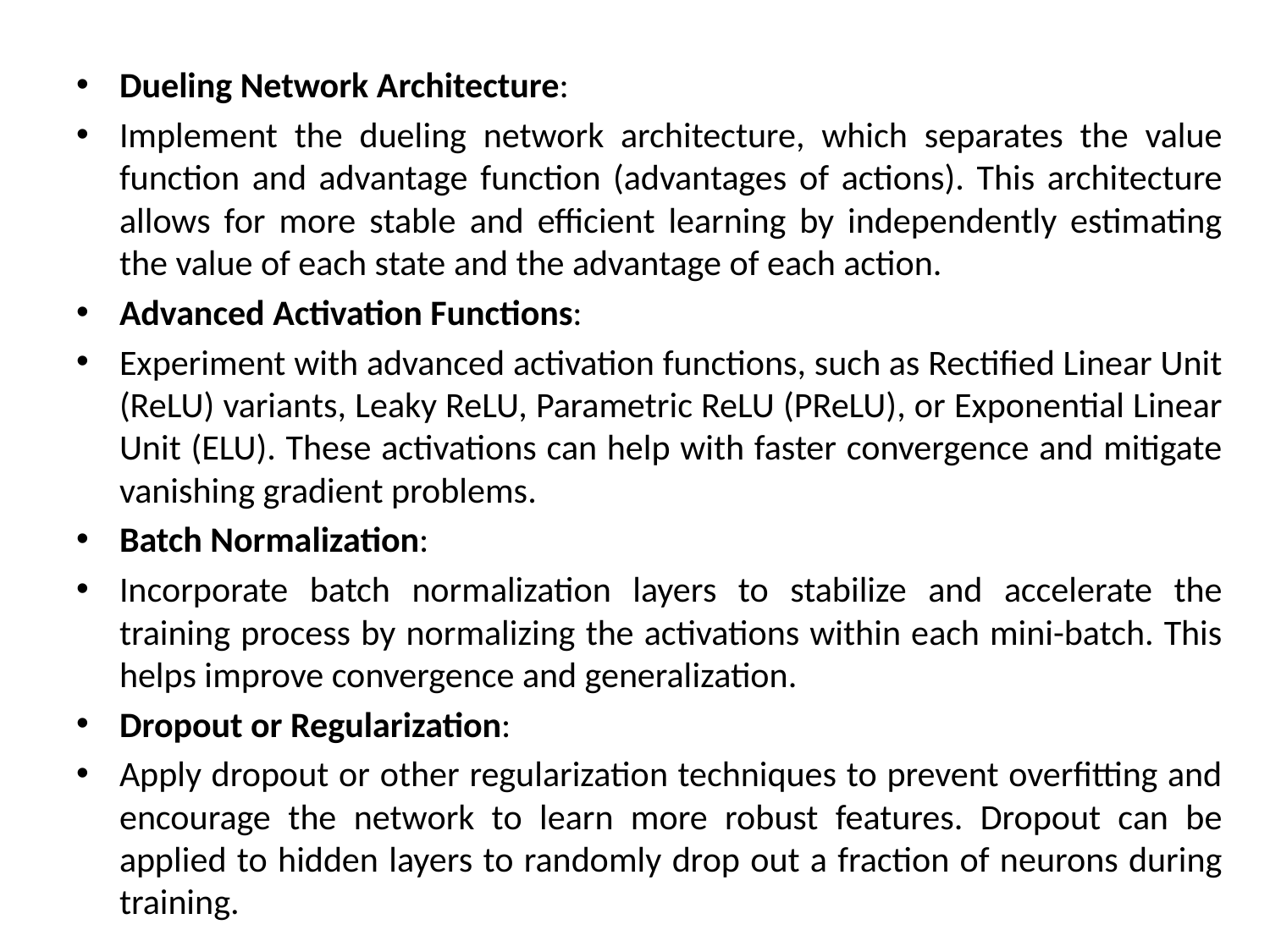

Dueling Network Architecture:
Implement the dueling network architecture, which separates the value function and advantage function (advantages of actions). This architecture allows for more stable and efficient learning by independently estimating the value of each state and the advantage of each action.
Advanced Activation Functions:
Experiment with advanced activation functions, such as Rectified Linear Unit (ReLU) variants, Leaky ReLU, Parametric ReLU (PReLU), or Exponential Linear Unit (ELU). These activations can help with faster convergence and mitigate vanishing gradient problems.
Batch Normalization:
Incorporate batch normalization layers to stabilize and accelerate the training process by normalizing the activations within each mini-batch. This helps improve convergence and generalization.
Dropout or Regularization:
Apply dropout or other regularization techniques to prevent overfitting and encourage the network to learn more robust features. Dropout can be applied to hidden layers to randomly drop out a fraction of neurons during training.